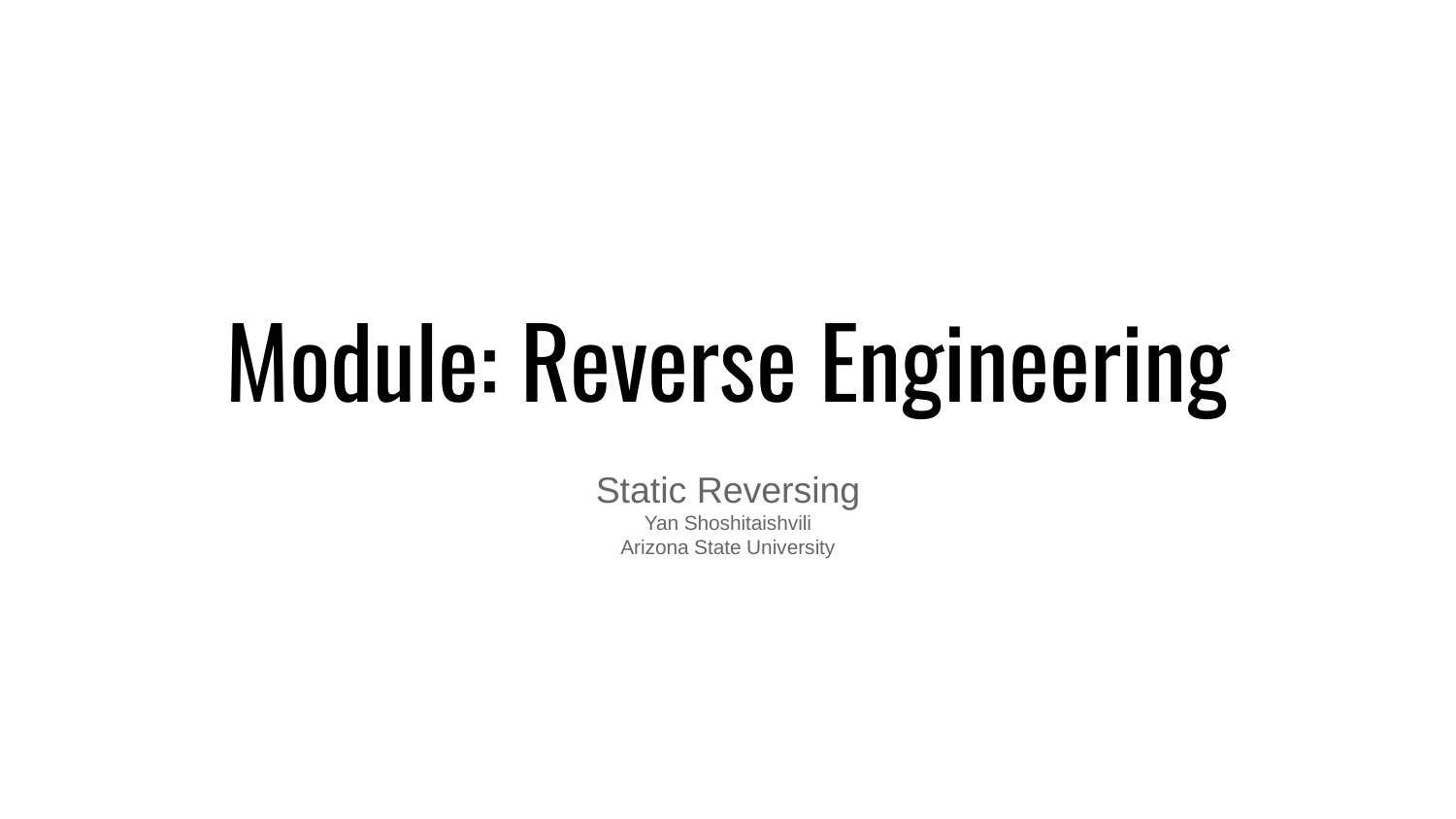

# Module: Reverse Engineering
Static Reversing
Yan Shoshitaishvili
Arizona State University